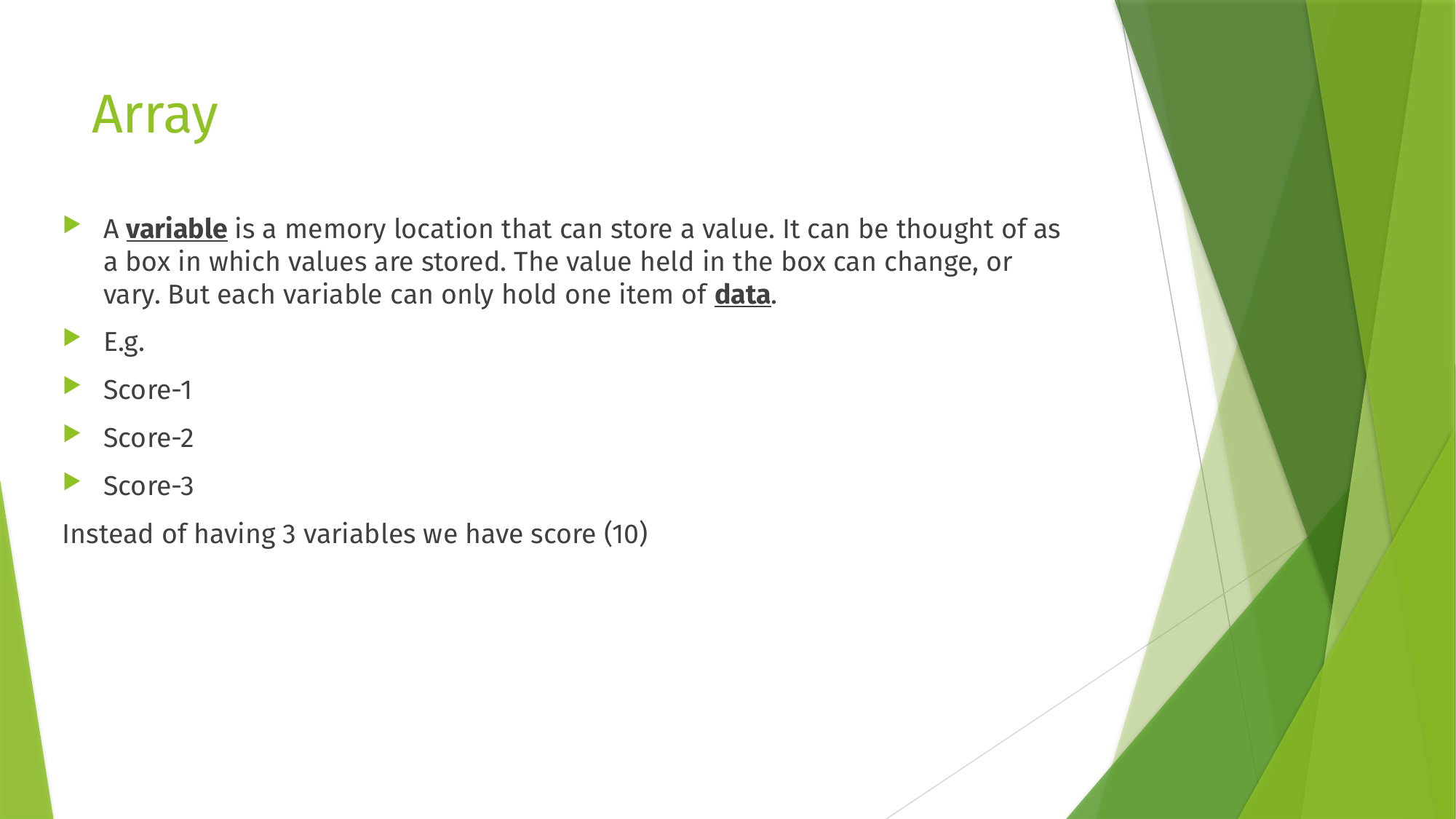

# Array
A variable is a memory location that can store a value. It can be thought of as a box in which values are stored. The value held in the box can change, or vary. But each variable can only hold one item of data.
E.g.
Score-1
Score-2
Score-3
Instead of having 3 variables we have score (10)